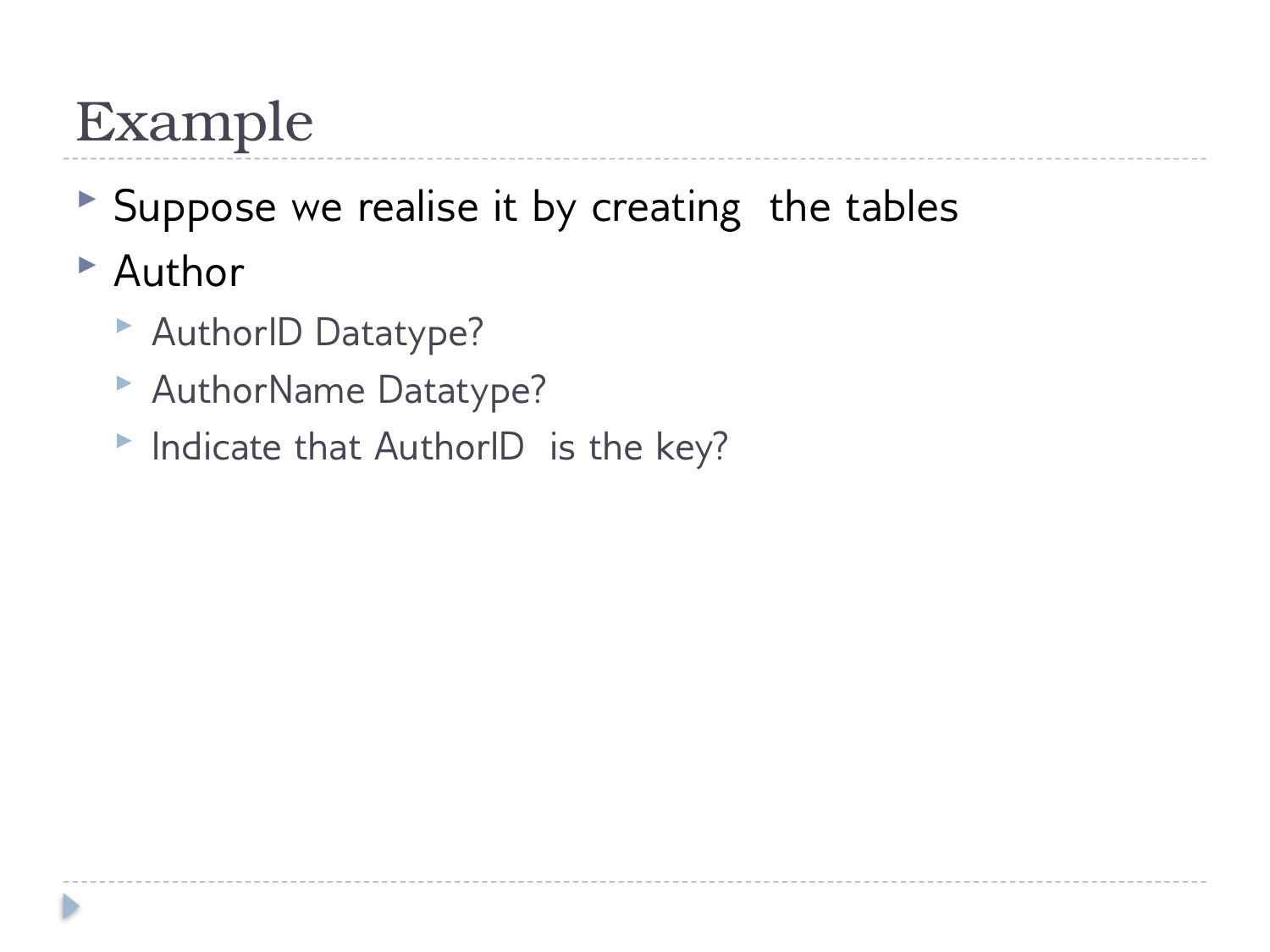

# Example
Suppose we realise it by creating  the tables
Author
AuthorID Datatype?
AuthorName Datatype?
Indicate that AuthorID  is the key?